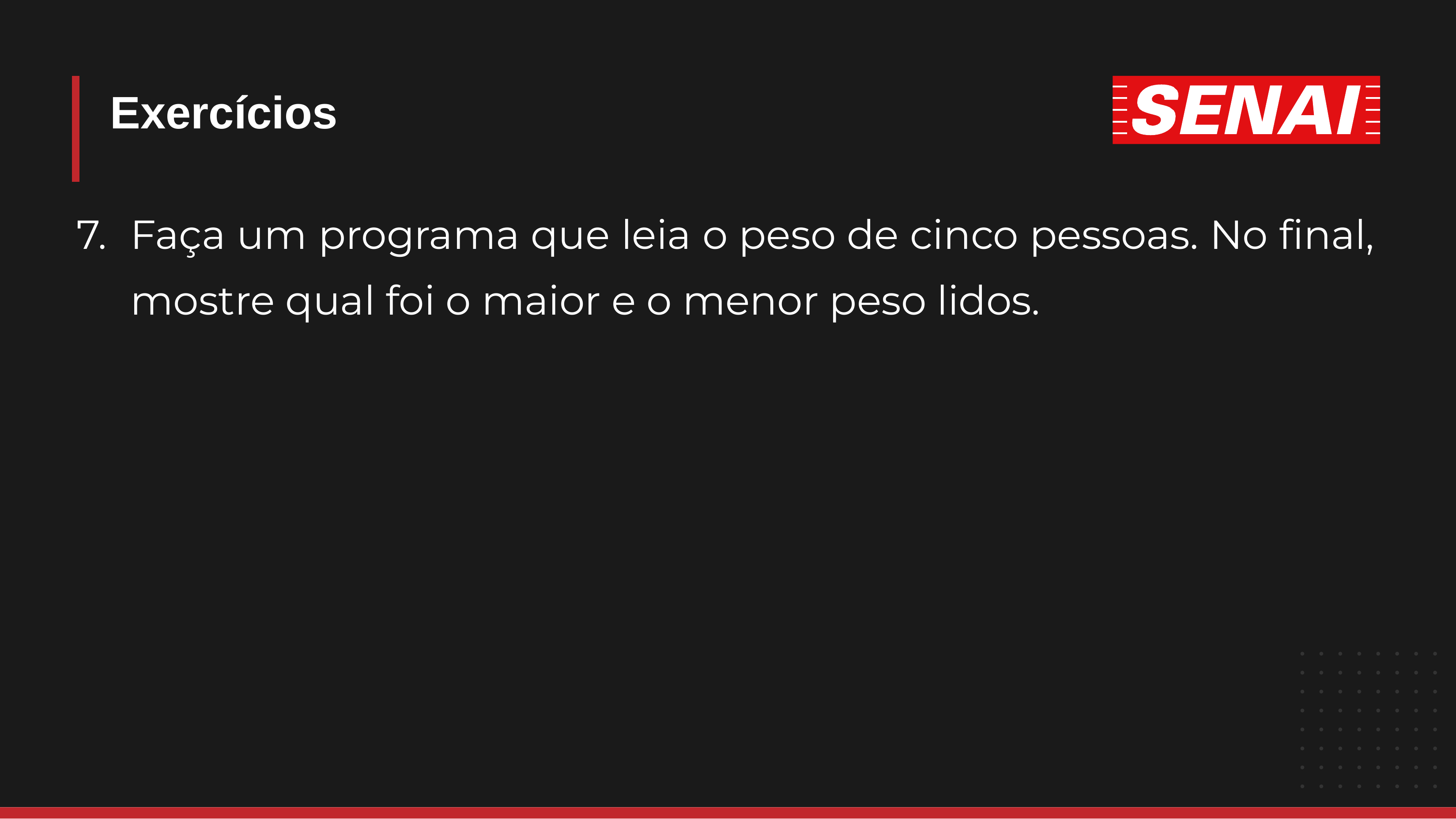

# Exercícios

Faça um programa que leia o peso de cinco pessoas. No final, mostre qual foi o maior e o menor peso lidos.